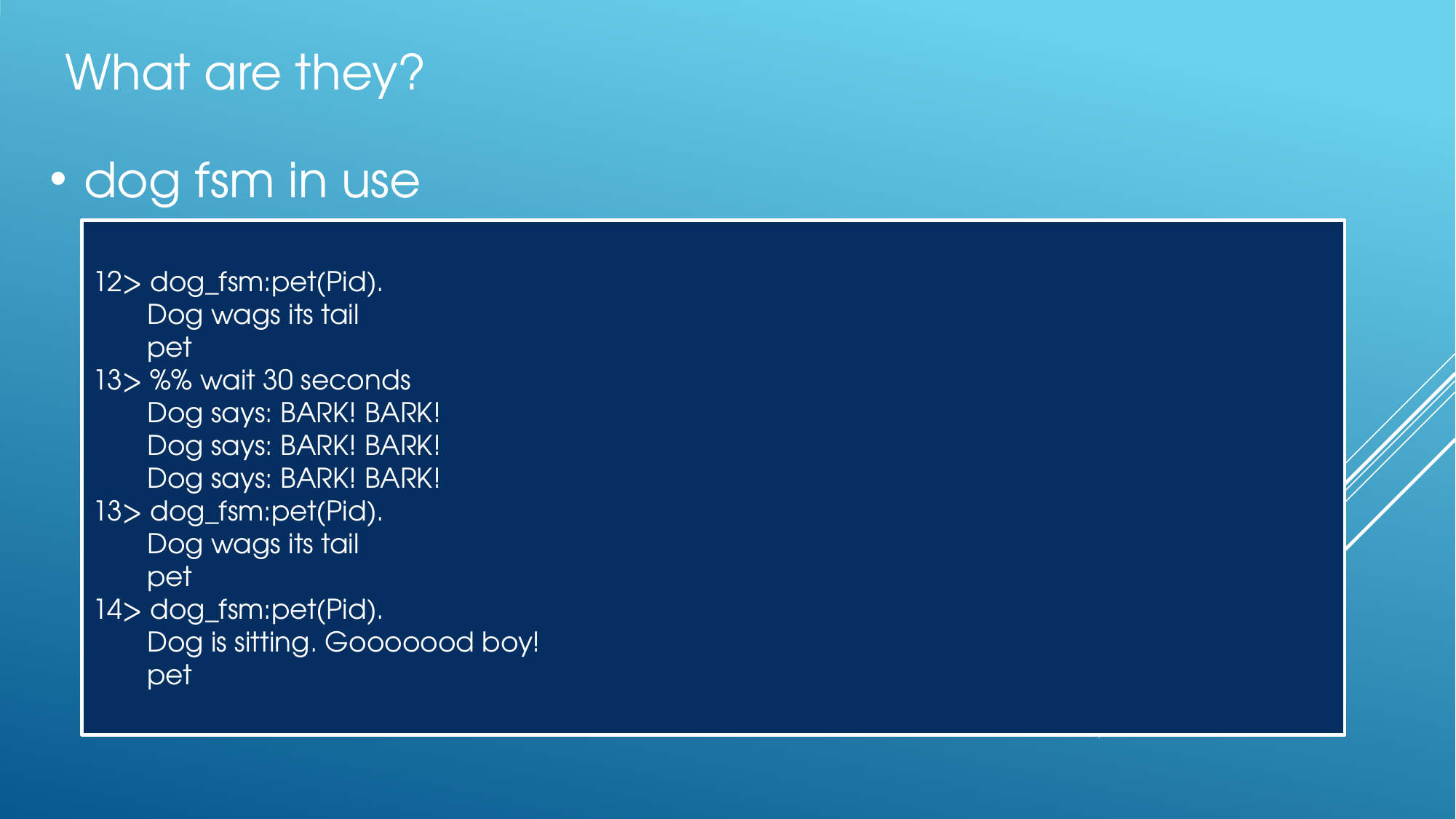

What are they?
dog fsm in use
12> dog_fsm:pet(Pid).
Dog wags its tail
pet
13> %% wait 30 seconds
Dog says: BARK! BARK!
Dog says: BARK! BARK!
Dog says: BARK! BARK!
13> dog_fsm:pet(Pid).
Dog wags its tail
pet
14> dog_fsm:pet(Pid).
Dog is sitting. Gooooood boy!
pet